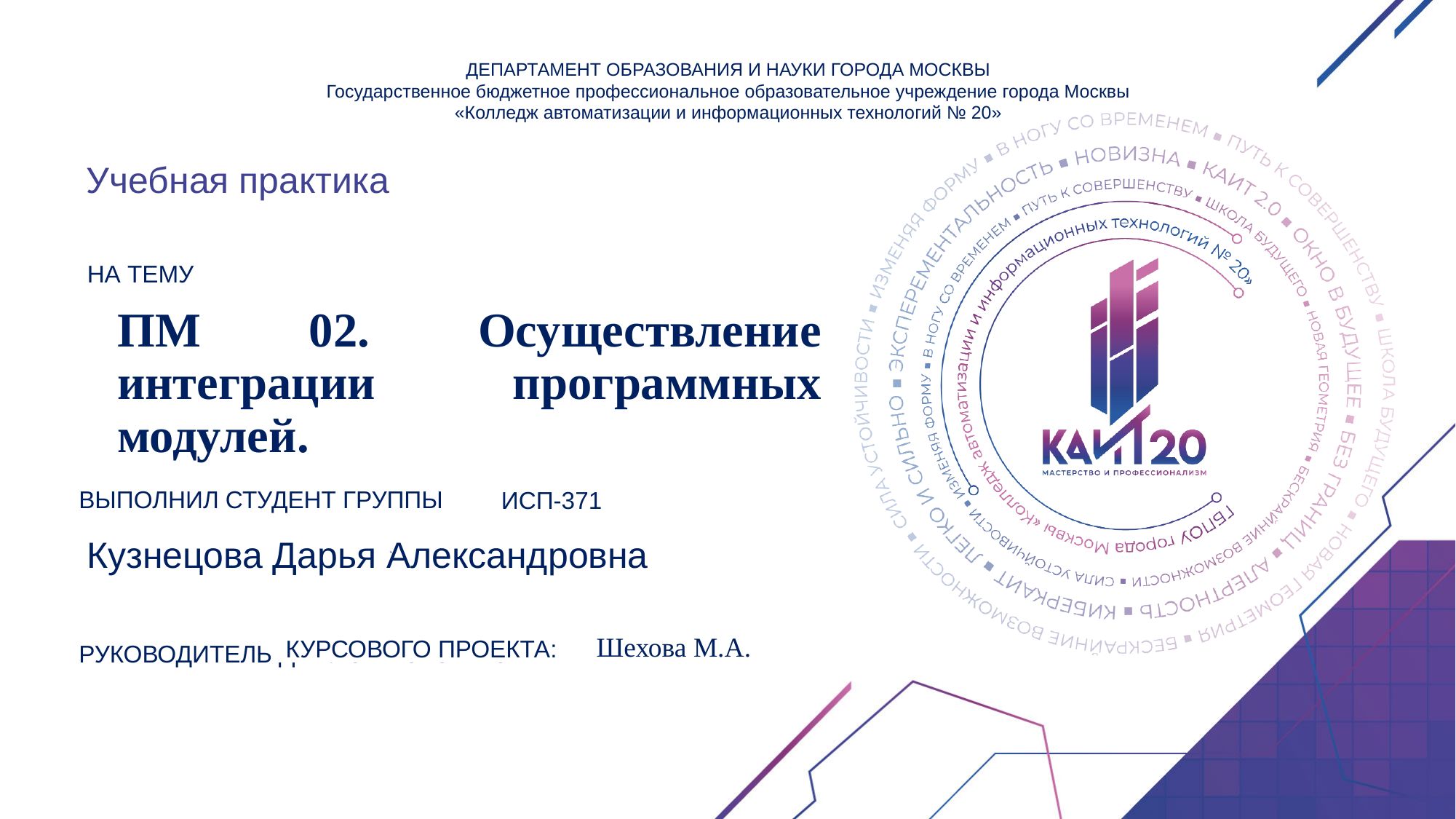

Учебная практика
# ПМ 02. Осуществление интеграции программных модулей.
ИСП-371
Кузнецова Дарья Александровна
Шехова М.А.
КУРСОВОГО ПРОЕКТА:
Юрьева Е.А.